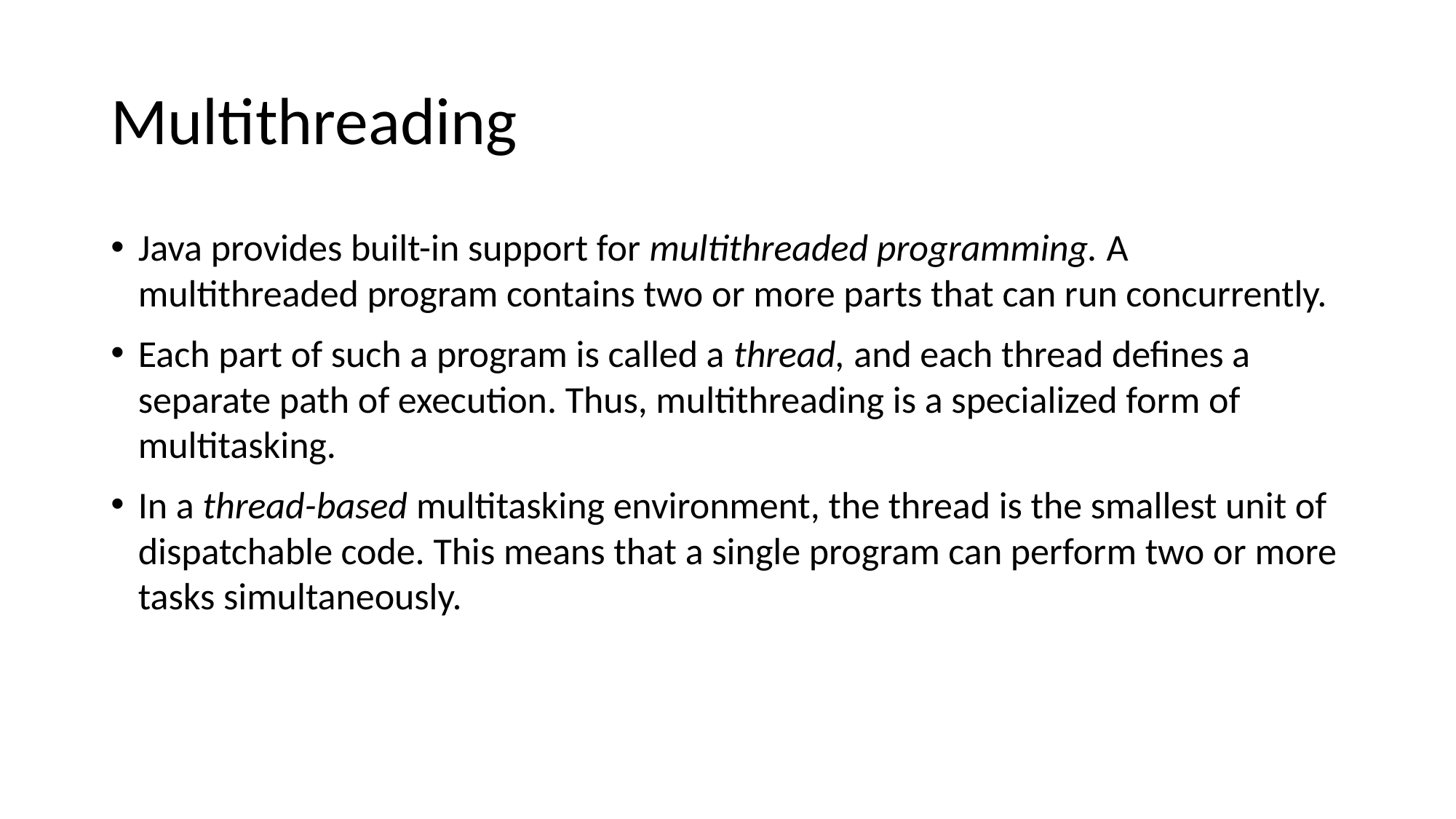

# Multithreading
Java provides built-in support for multithreaded programming. A multithreaded program contains two or more parts that can run concurrently.
Each part of such a program is called a thread, and each thread defines a separate path of execution. Thus, multithreading is a specialized form of multitasking.
In a thread-based multitasking environment, the thread is the smallest unit of dispatchable code. This means that a single program can perform two or more tasks simultaneously.